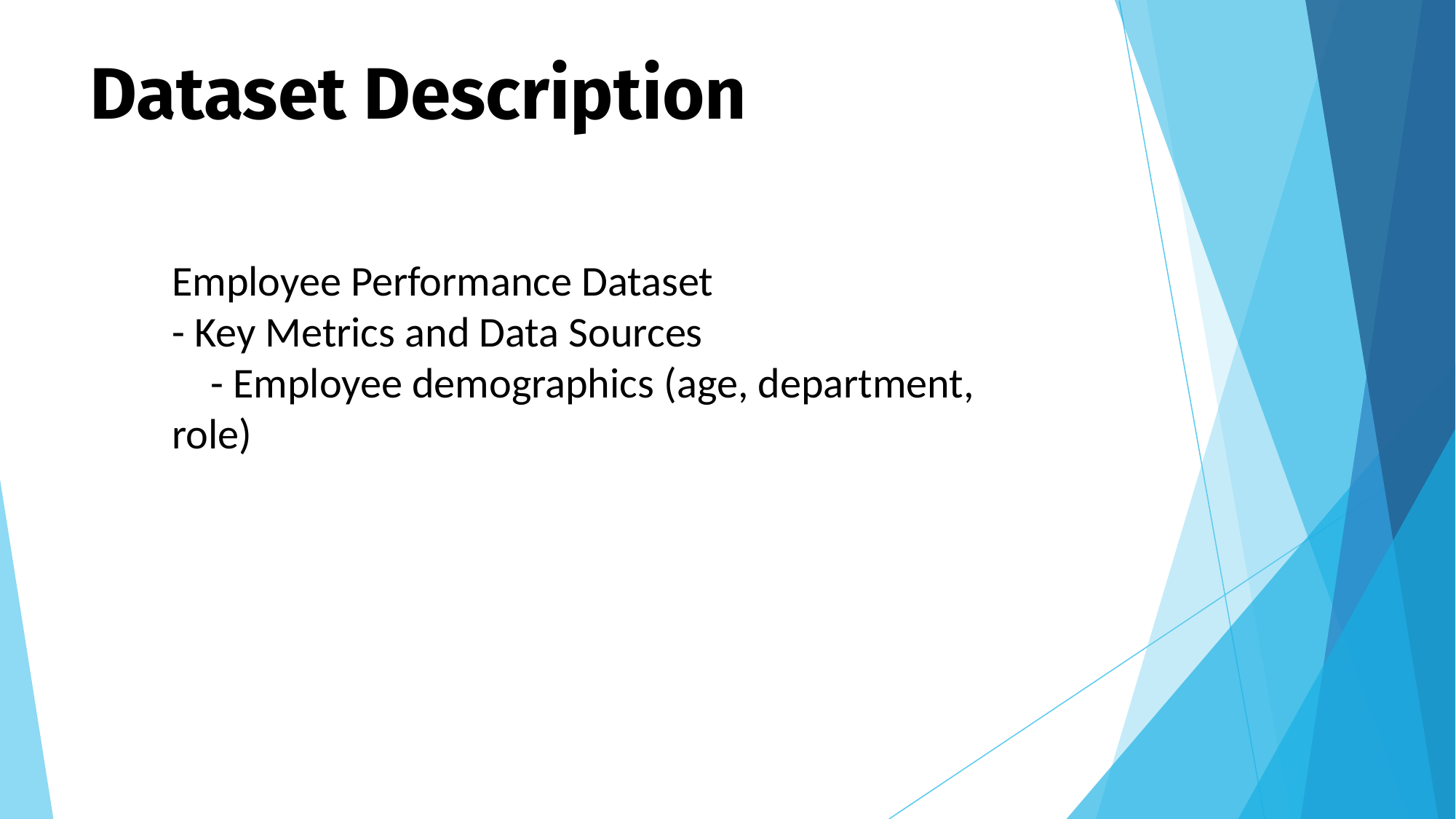

# Dataset Description
Employee Performance Dataset
- Key Metrics and Data Sources
    - Employee demographics (age, department, role)